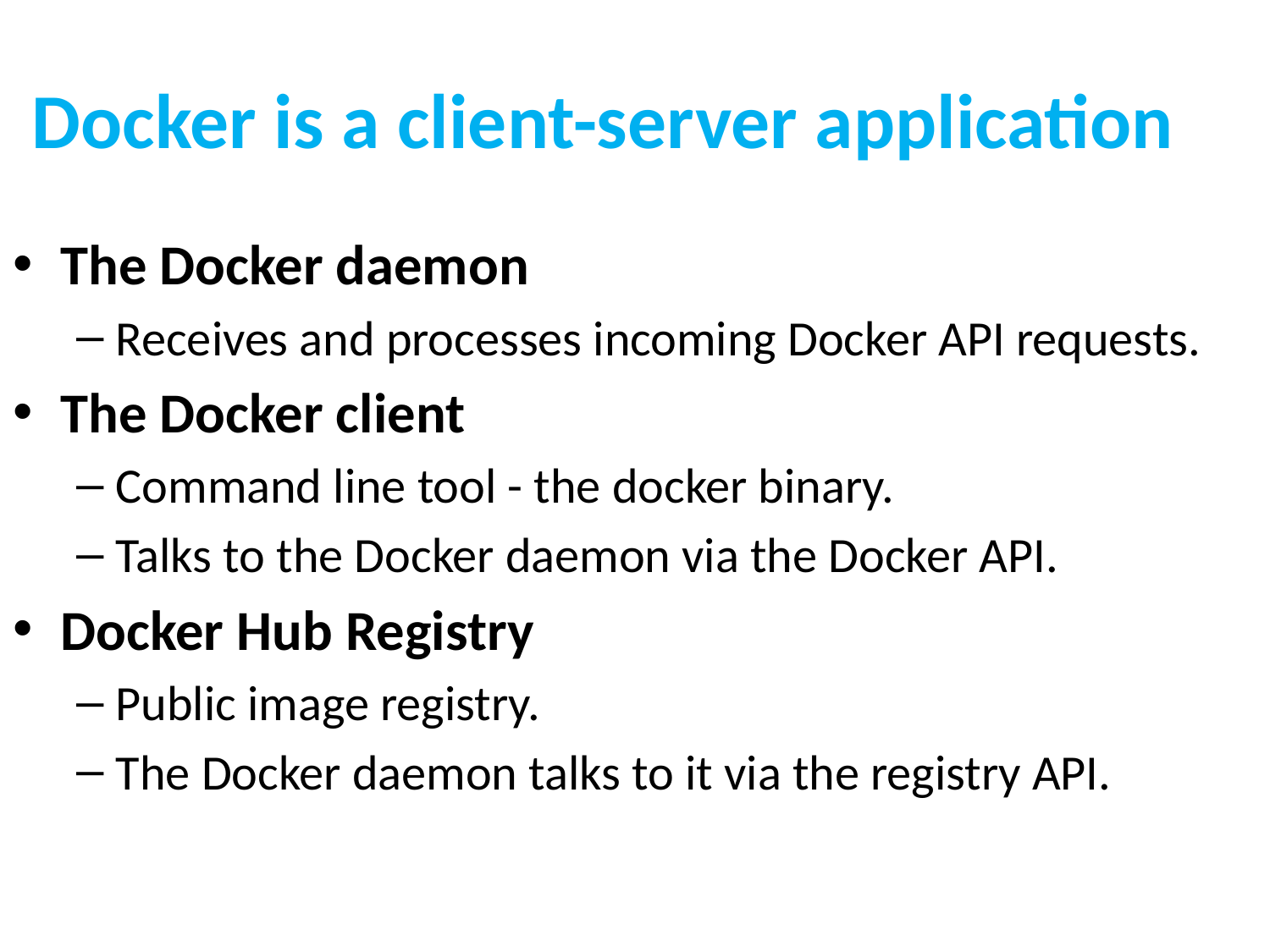

# Docker is a client-server application
The Docker daemon
Receives and processes incoming Docker API requests.
The Docker client
Command line tool - the docker binary.
Talks to the Docker daemon via the Docker API.
Docker Hub Registry
Public image registry.
The Docker daemon talks to it via the registry API.